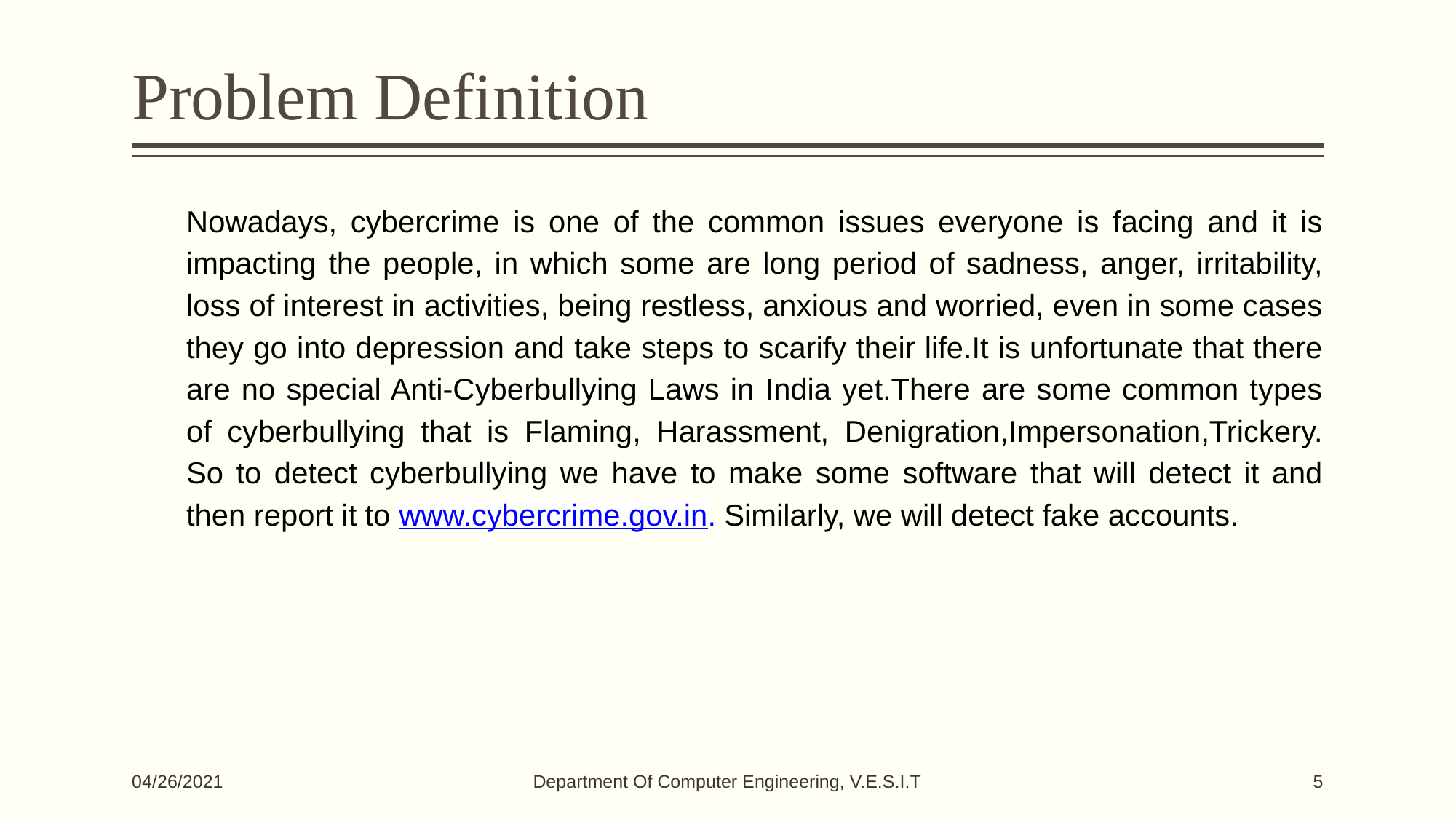

# Problem Definition
Nowadays, cybercrime is one of the common issues everyone is facing and it is impacting the people, in which some are long period of sadness, anger, irritability, loss of interest in activities, being restless, anxious and worried, even in some cases they go into depression and take steps to scarify their life.It is unfortunate that there are no special Anti-Cyberbullying Laws in India yet.There are some common types of cyberbullying that is Flaming, Harassment, Denigration,Impersonation,Trickery. So to detect cyberbullying we have to make some software that will detect it and then report it to www.cybercrime.gov.in. Similarly, we will detect fake accounts.

Department Of Computer Engineering, V.E.S.I.T
04/26/2021
5